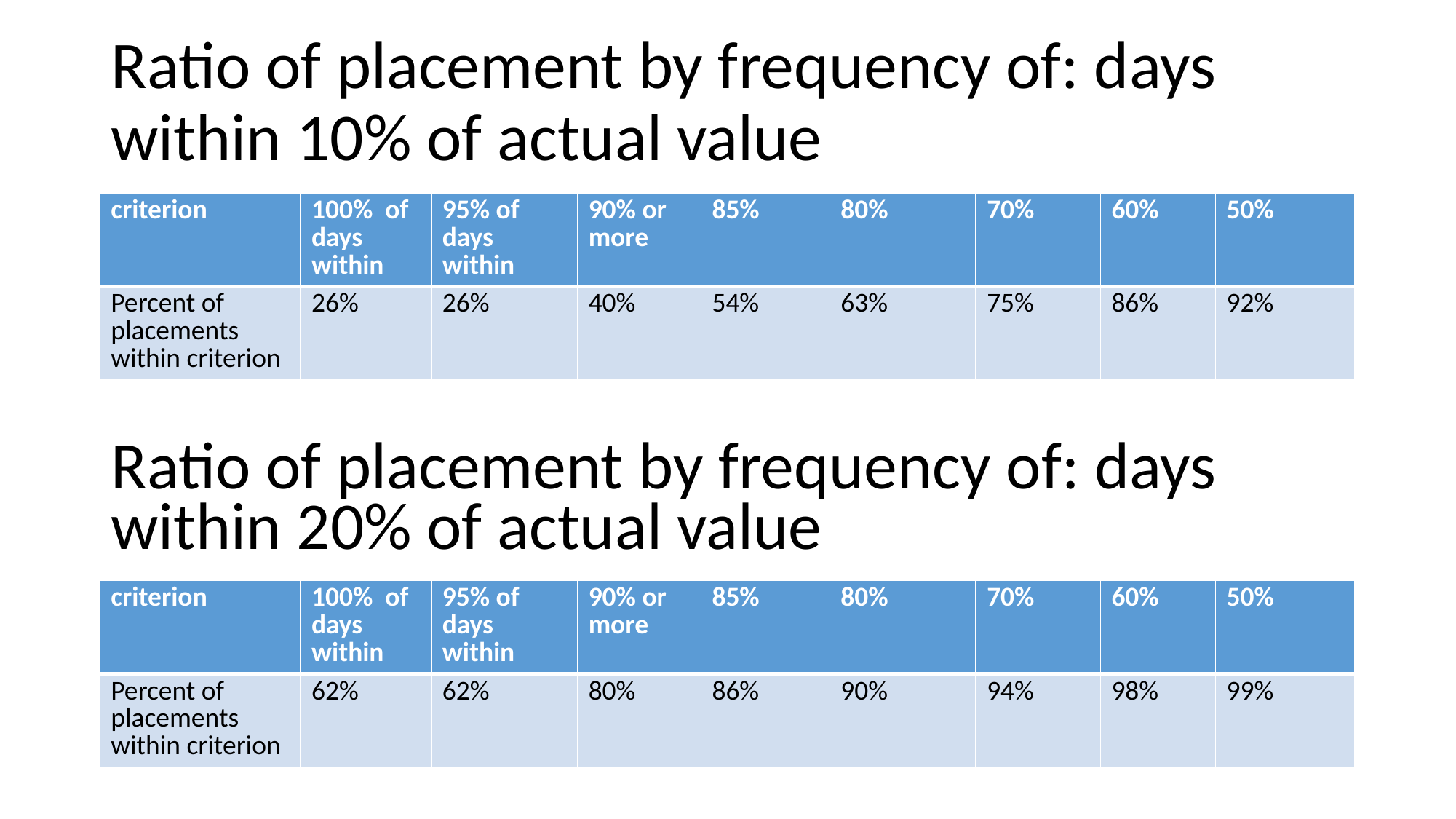

# Ratio of placement by frequency of: days within 10% of actual value
| criterion | 100% of days within | 95% of days within | 90% or more | 85% | 80% | 70% | 60% | 50% |
| --- | --- | --- | --- | --- | --- | --- | --- | --- |
| Percent of placements within criterion | 26% | 26% | 40% | 54% | 63% | 75% | 86% | 92% |
Ratio of placement by frequency of: days within 20% of actual value
| criterion | 100% of days within | 95% of days within | 90% or more | 85% | 80% | 70% | 60% | 50% |
| --- | --- | --- | --- | --- | --- | --- | --- | --- |
| Percent of placements within criterion | 62% | 62% | 80% | 86% | 90% | 94% | 98% | 99% |